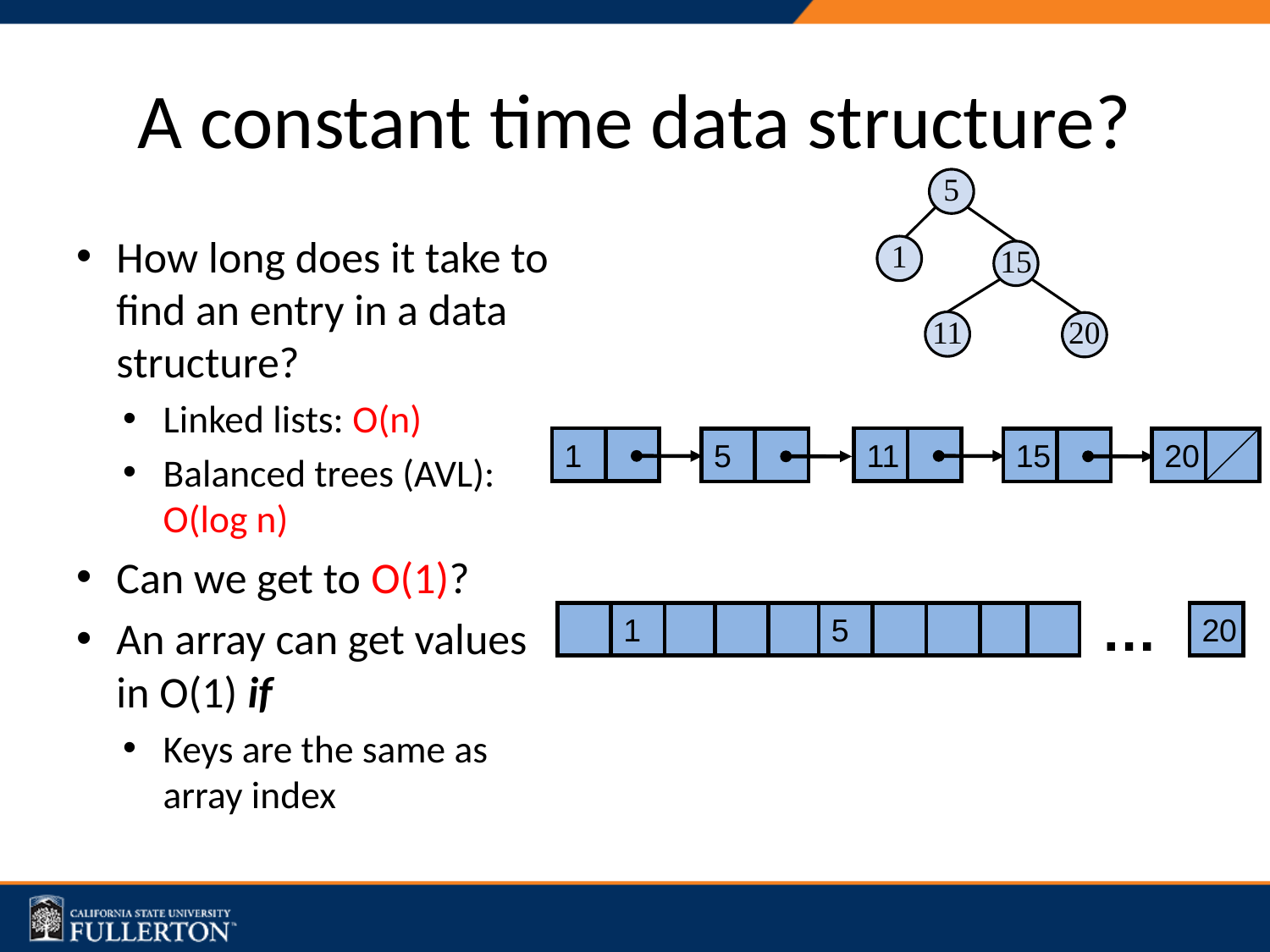

# A constant time data structure?
5
15
11
20
How long does it take to find an entry in a data structure?
Linked lists: O(n)
Balanced trees (AVL): O(log n)
Can we get to O(1)?
An array can get values in O(1) if
Keys are the same as array index

1
1

11

5

15

20

…

1

5

20